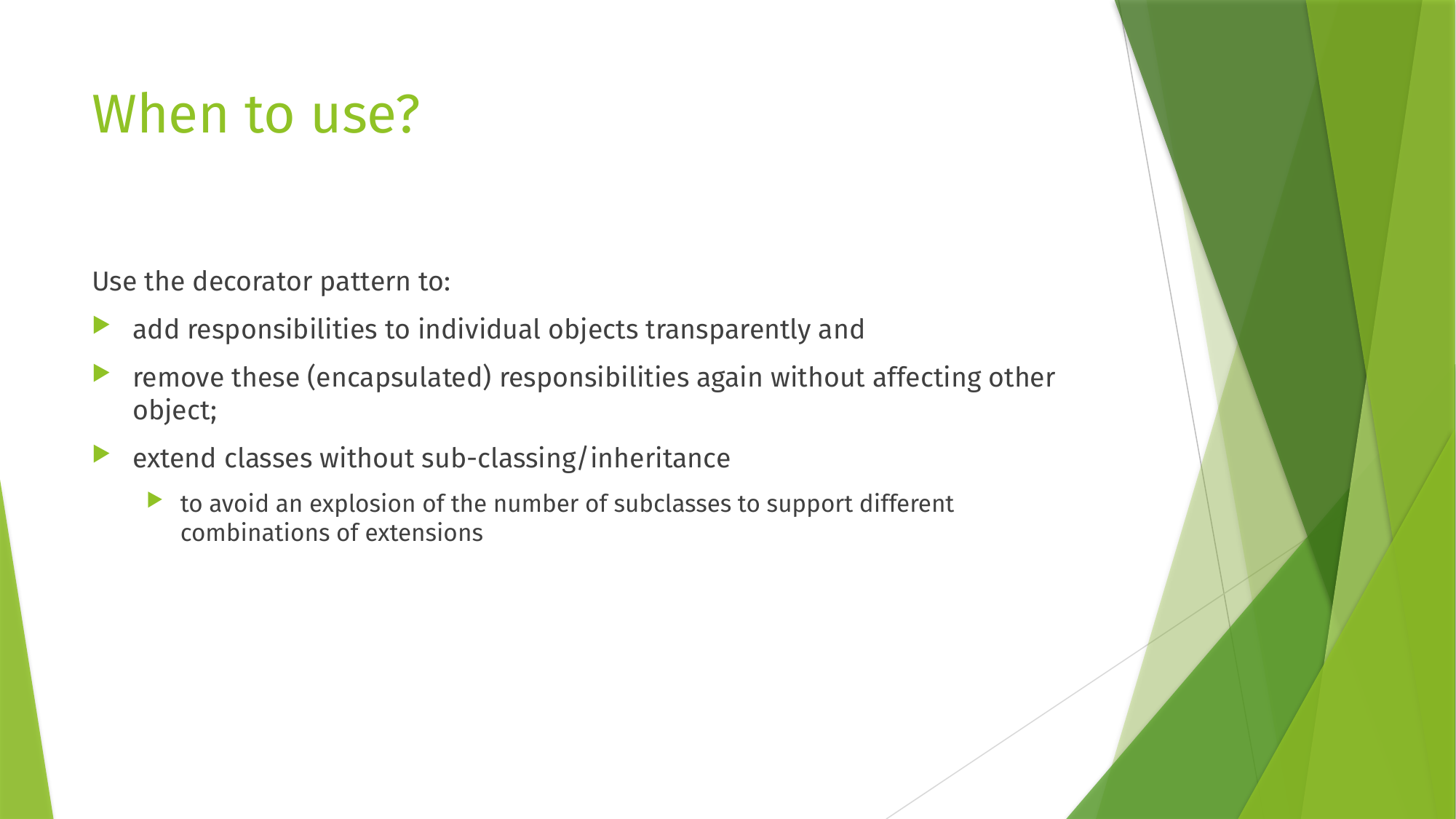

# When to use?
Use the decorator pattern to:
add responsibilities to individual objects transparently and
remove these (encapsulated) responsibilities again without affecting other object;
extend classes without sub-classing/inheritance
to avoid an explosion of the number of subclasses to support different combinations of extensions